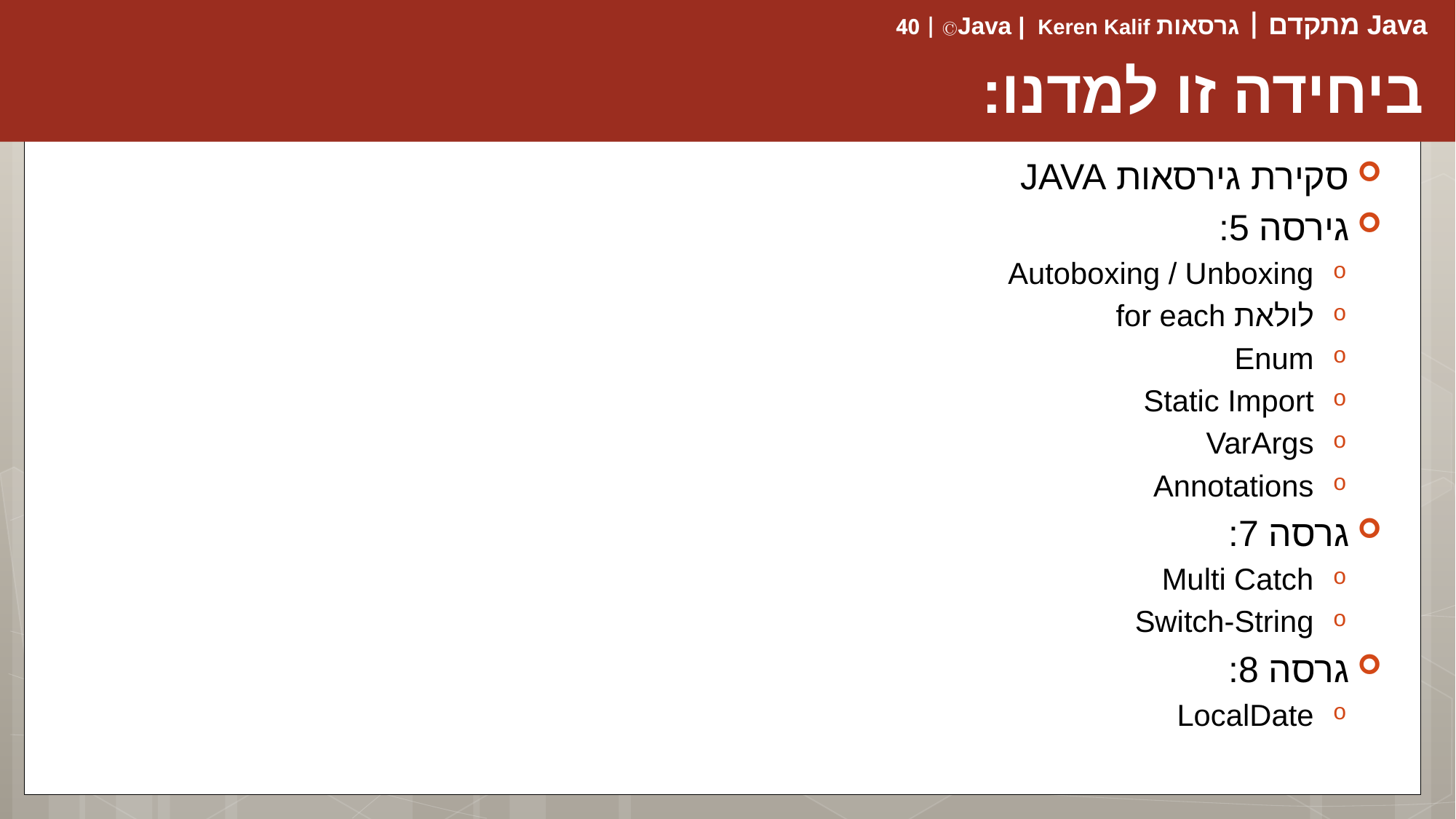

# ביחידה זו למדנו:
סקירת גירסאות JAVA
גירסה 5:
Autoboxing / Unboxing
לולאת for each
Enum
Static Import
VarArgs
Annotations
גרסה 7:
Multi Catch
Switch-String
גרסה 8:
LocalDate